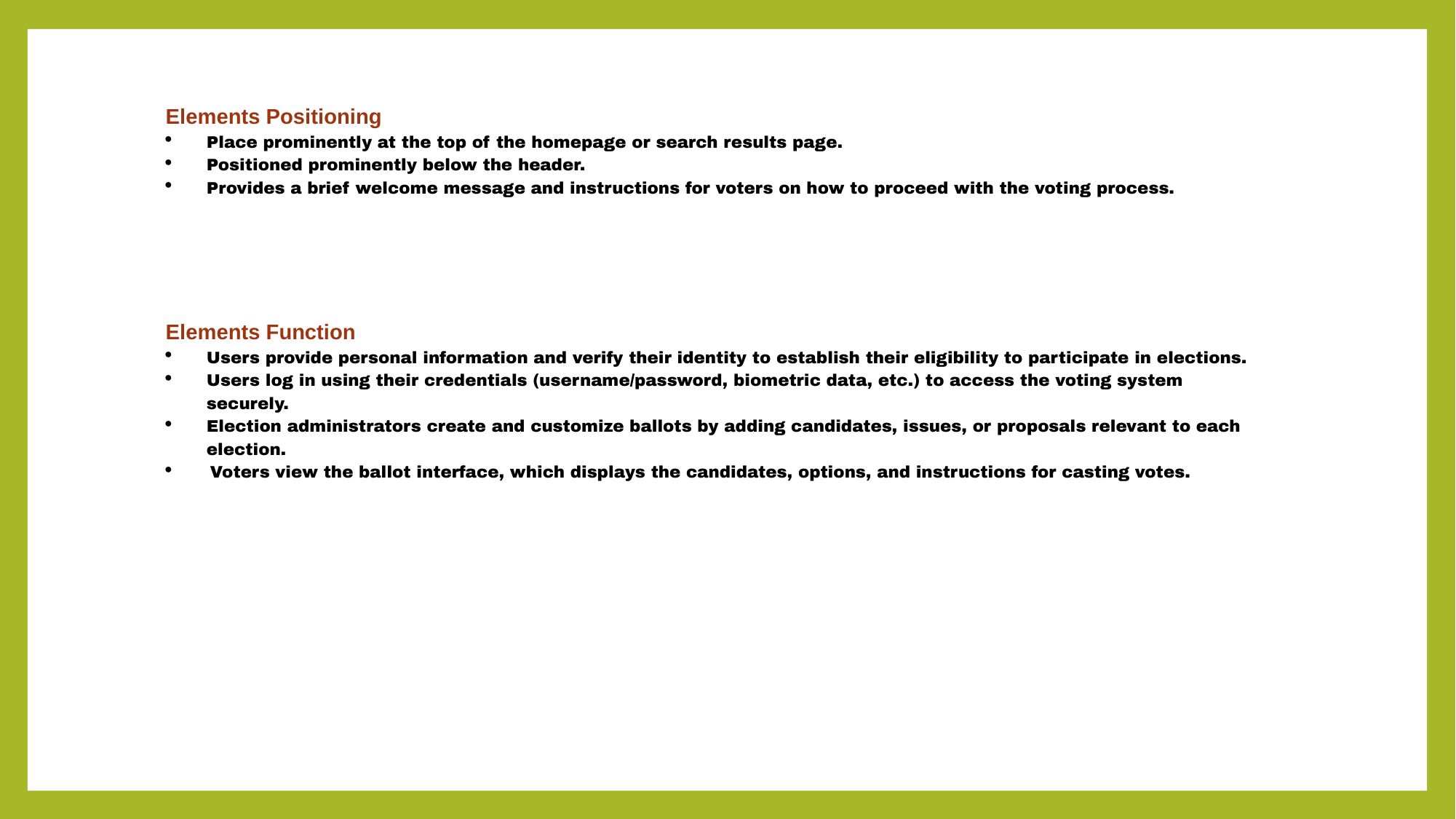

Elements Positioning
Place prominently at the top of the homepage or search results page.
Positioned prominently below the header.
Provides a brief welcome message and instructions for voters on how to proceed with the voting process.

Elements Function
Users provide personal information and verify their identity to establish their eligibility to participate in elections.
Users log in using their credentials (username/password, biometric data, etc.) to access the voting system securely.
Election administrators create and customize ballots by adding candidates, issues, or proposals relevant to each election.
 Voters view the ballot interface, which displays the candidates, options, and instructions for casting votes.